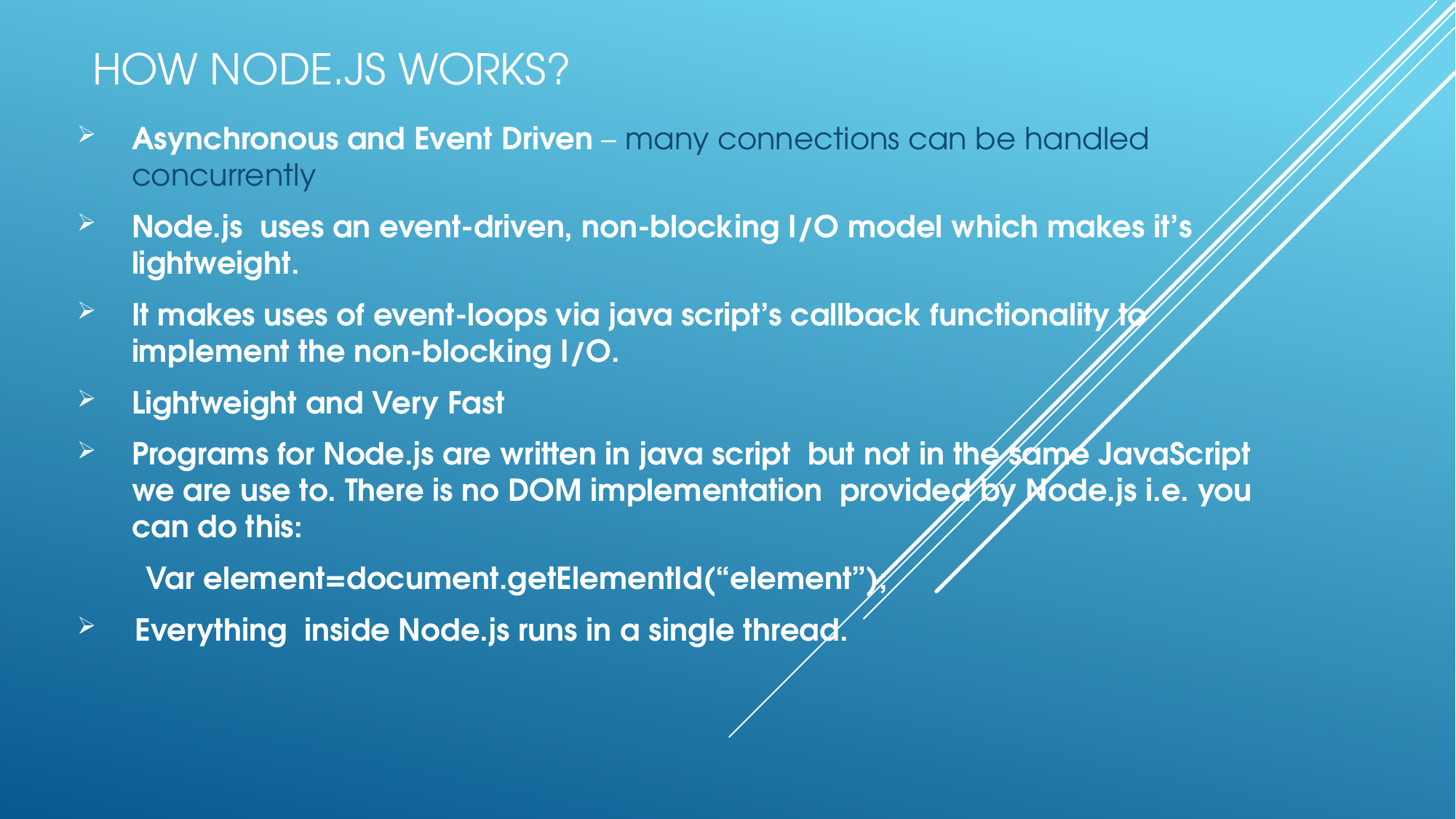

# How Node.JS Works?
Asynchronous and Event Driven – many connections can be handled concurrently
Node.js  uses an event-driven, non-blocking I/O model which makes it’s lightweight.
It makes uses of event-loops via java script’s callback functionality to implement the non-blocking I/O.
Lightweight and Very Fast
Programs for Node.js are written in java script  but not in the same JavaScript we are use to. There is no DOM implementation  provided by Node.js i.e. you can do this:
        Var element=document.getElementId(“element”);
  Everything  inside Node.js runs in a single thread.